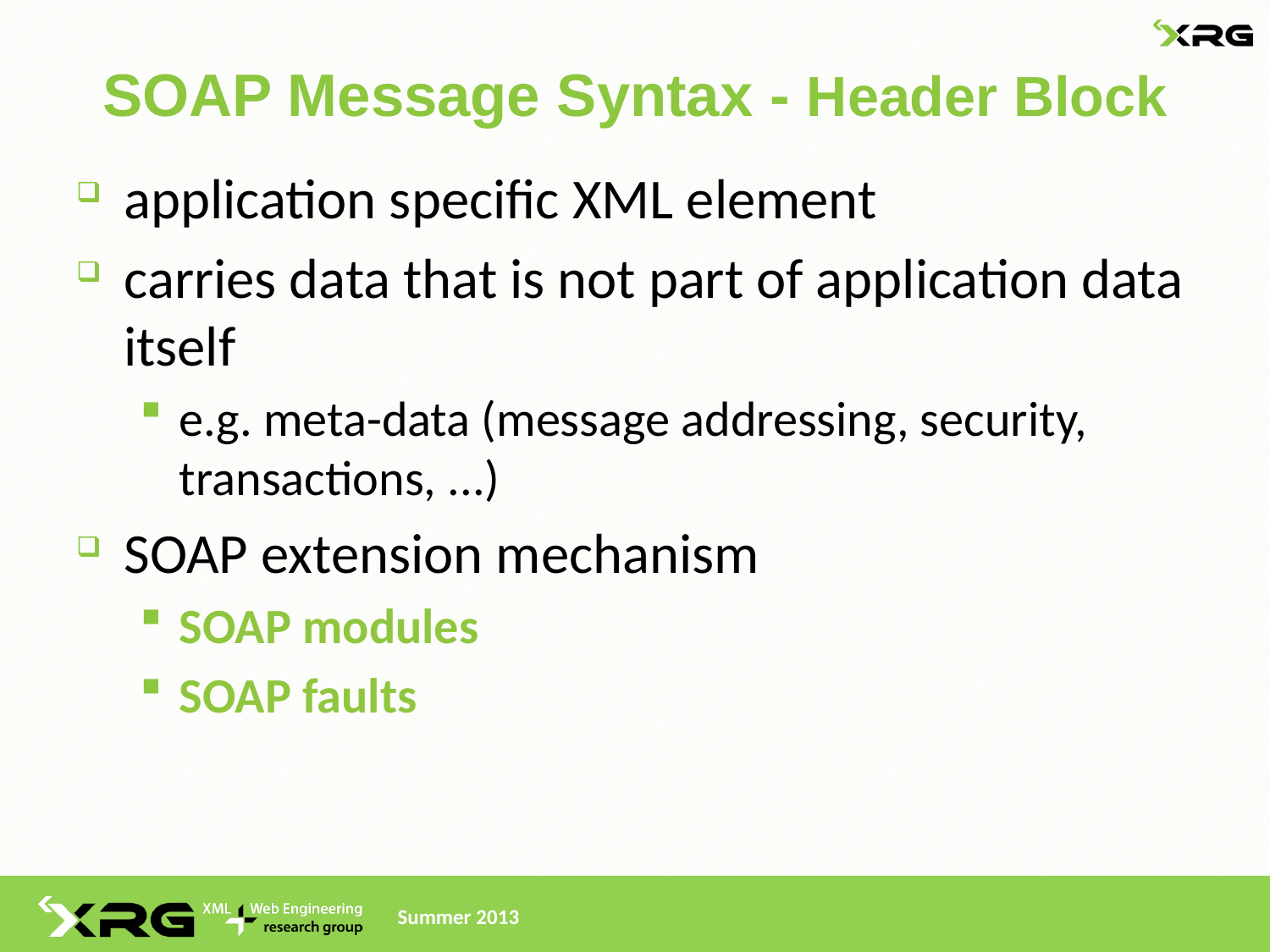

# SOAP Message Syntax - Header Block
application specific XML element
carries data that is not part of application data itself
e.g. meta-data (message addressing, security, transactions, ...)
SOAP extension mechanism
SOAP modules
SOAP faults
Summer 2013